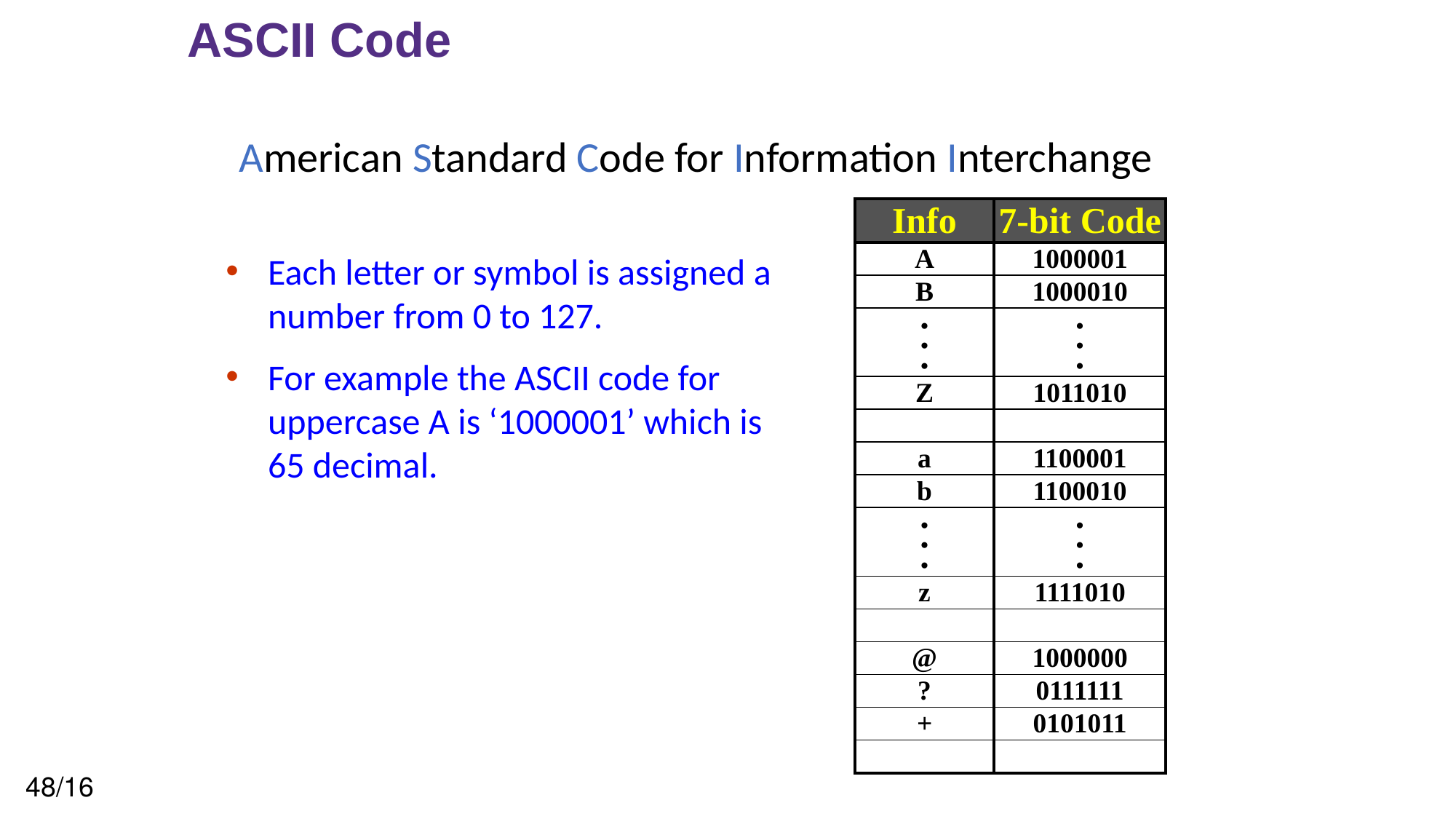

# ASCII Code
American Standard Code for Information Interchange
| Info | 7-bit Code |
| --- | --- |
| A | 1000001 |
| B | 1000010 |
| . . . | . . . |
| Z | 1011010 |
|  |  |
| a | 1100001 |
| b | 1100010 |
| . . . | . . . |
| z | 1111010 |
|  |  |
| @ | 1000000 |
| ? | 0111111 |
| + | 0101011 |
|  |  |
Each letter or symbol is assigned a number from 0 to 127.
For example the ASCII code for uppercase A is ‘1000001’ which is 65 decimal.